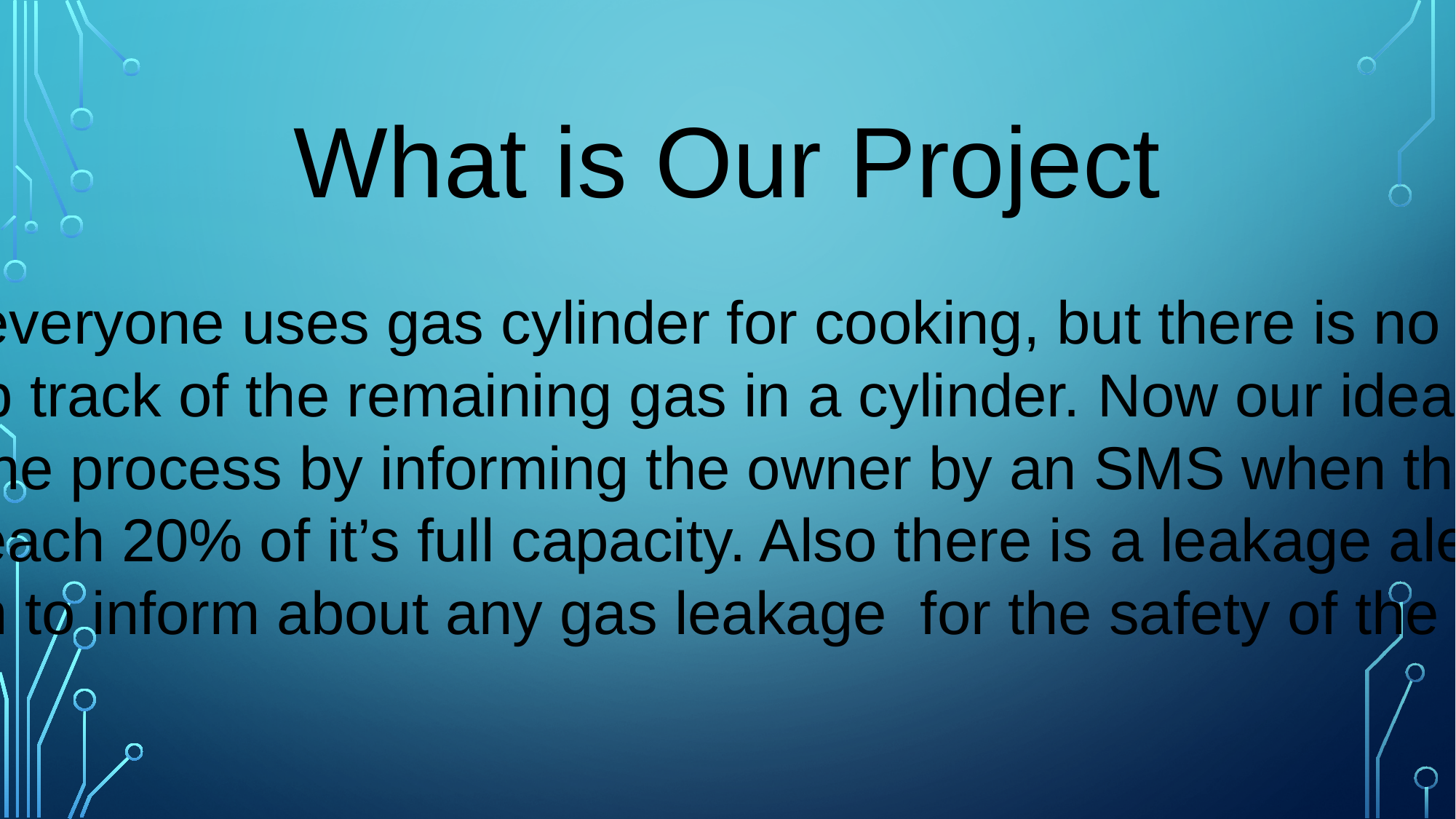

What is Our Project

Nowadays everyone uses gas cylinder for cooking, but there is no easy way to
Keep track of the remaining gas in a cylinder. Now our idea is to
Simplify the process by informing the owner by an SMS when the cylinder
Reach 20% of it’s full capacity. Also there is a leakage alert
system to inform about any gas leakage  for the safety of the house.